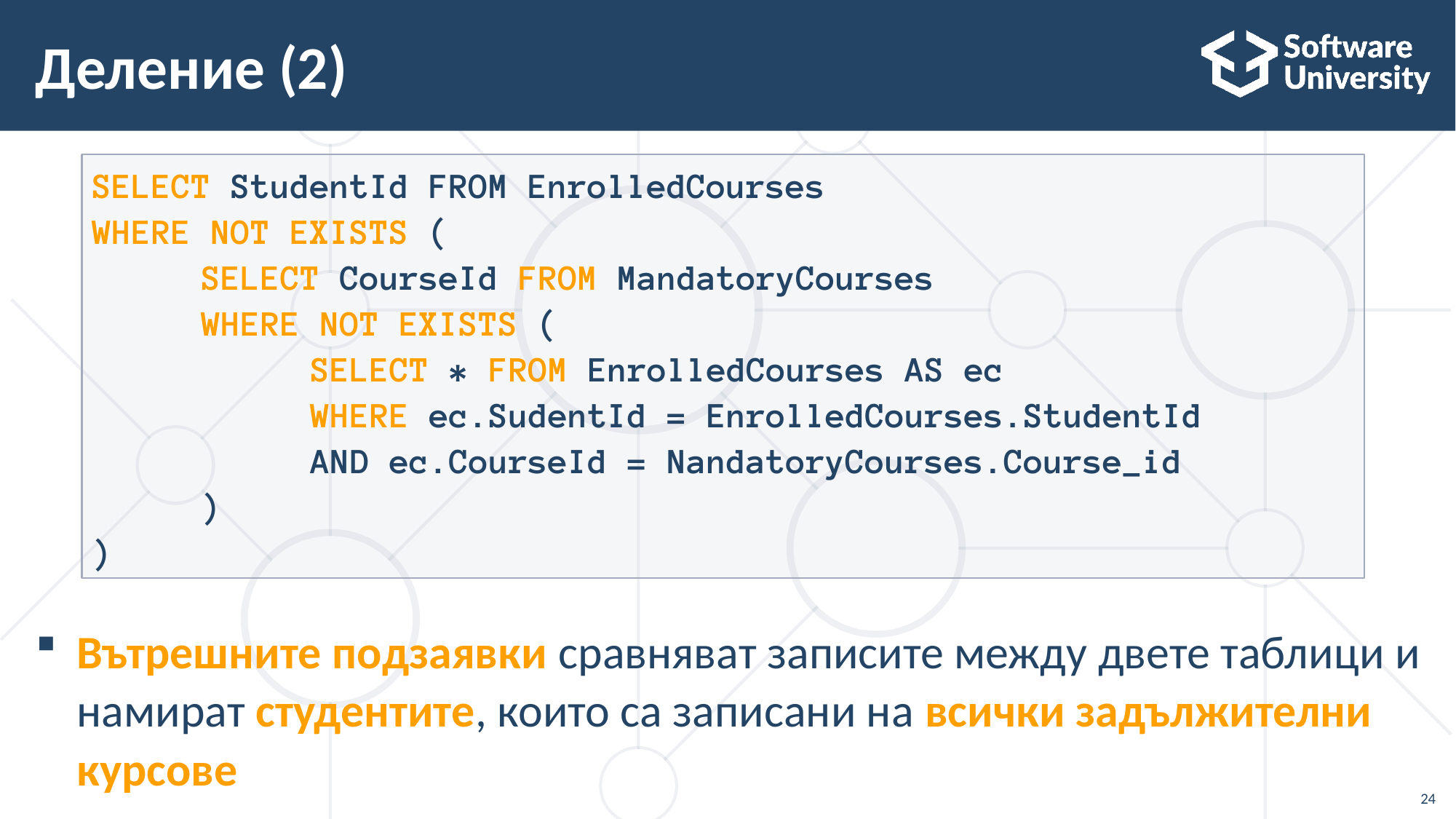

# Деление (2)

Вътрешните подзаявки сравняват записите между двете таблици и намират студентите, които са записани на всички задължителни курсове
SELECT StudentId FROM EnrolledCourses
WHERE NOT EXISTS (
	SELECT CourseId FROM MandatoryCourses
	WHERE NOT EXISTS (
		SELECT * FROM EnrolledCourses AS ec 					WHERE ec.SudentId = EnrolledCourses.StudentId 			AND ec.CourseId = NandatoryCourses.Course_id
	)
)
24